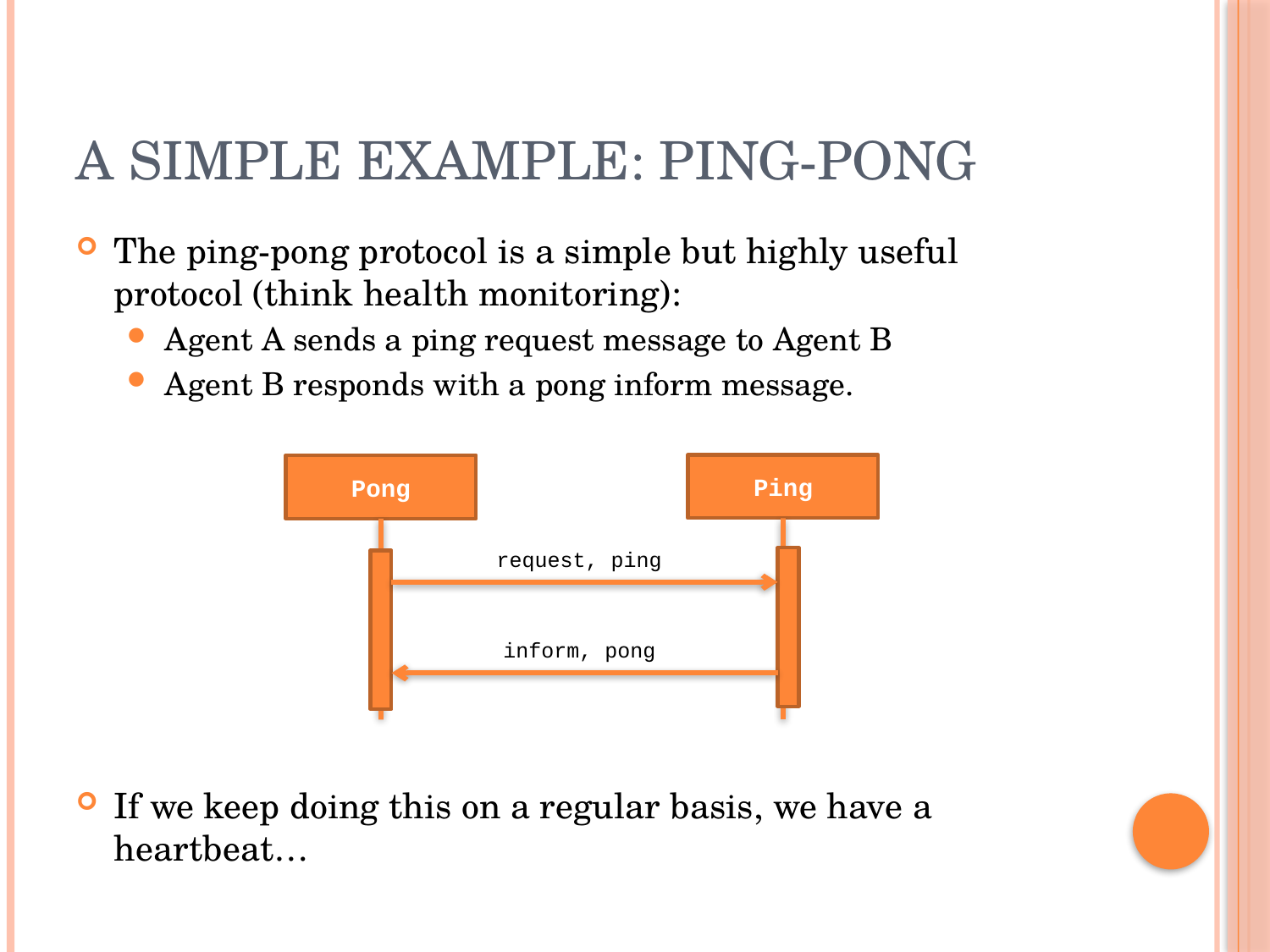

# A Simple Example: Ping-Pong
The ping-pong protocol is a simple but highly useful protocol (think health monitoring):
Agent A sends a ping request message to Agent B
Agent B responds with a pong inform message.

If we keep doing this on a regular basis, we have a heartbeat…
Ping
Pong
request, ping

inform, pong